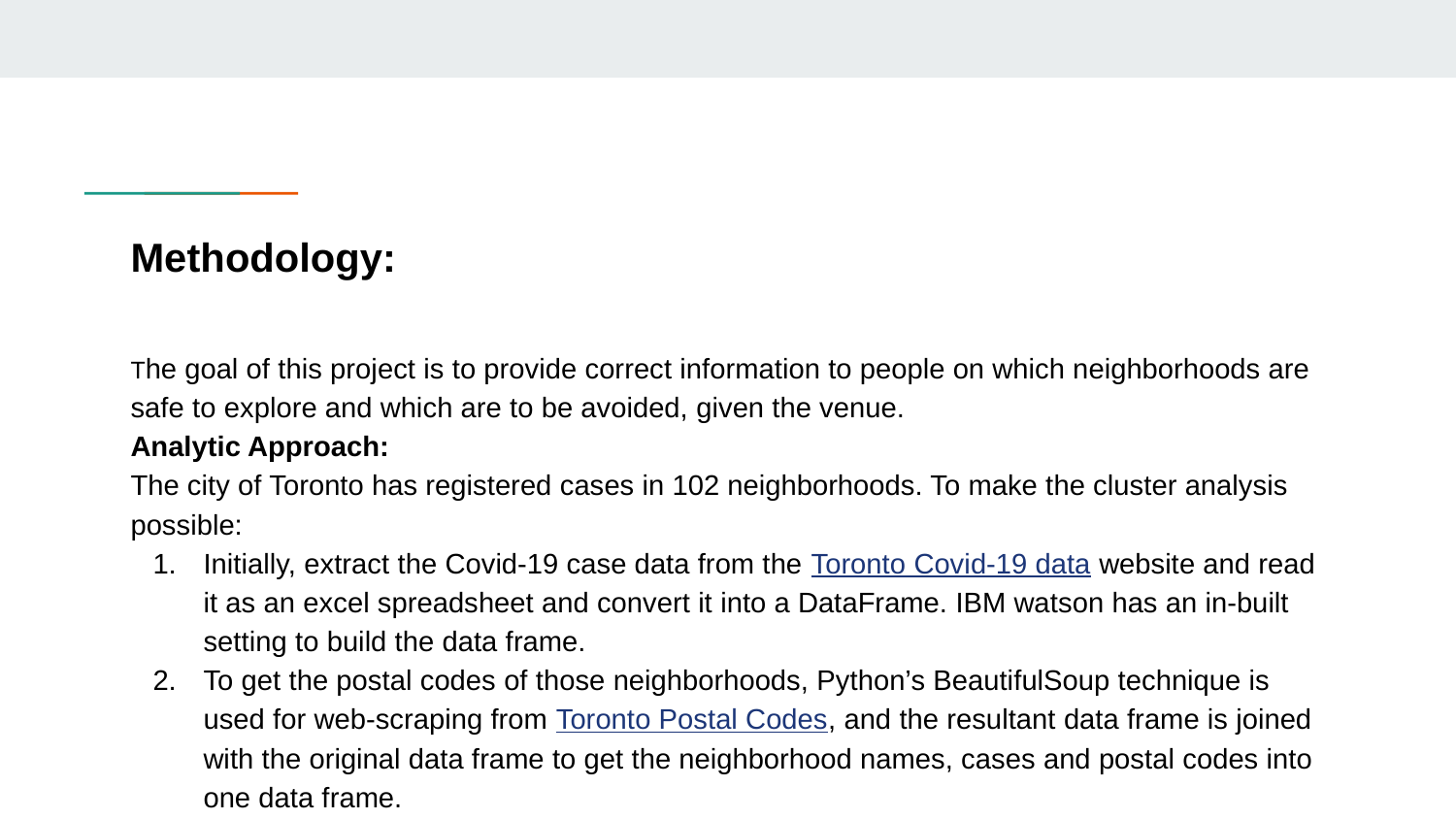

# Methodology:
The goal of this project is to provide correct information to people on which neighborhoods are safe to explore and which are to be avoided, given the venue.
Analytic Approach:
The city of Toronto has registered cases in 102 neighborhoods. To make the cluster analysis possible:
Initially, extract the Covid-19 case data from the Toronto Covid-19 data website and read it as an excel spreadsheet and convert it into a DataFrame. IBM watson has an in-built setting to build the data frame.
To get the postal codes of those neighborhoods, Python’s BeautifulSoup technique is used for web-scraping from Toronto Postal Codes, and the resultant data frame is joined with the original data frame to get the neighborhood names, cases and postal codes into one data frame.